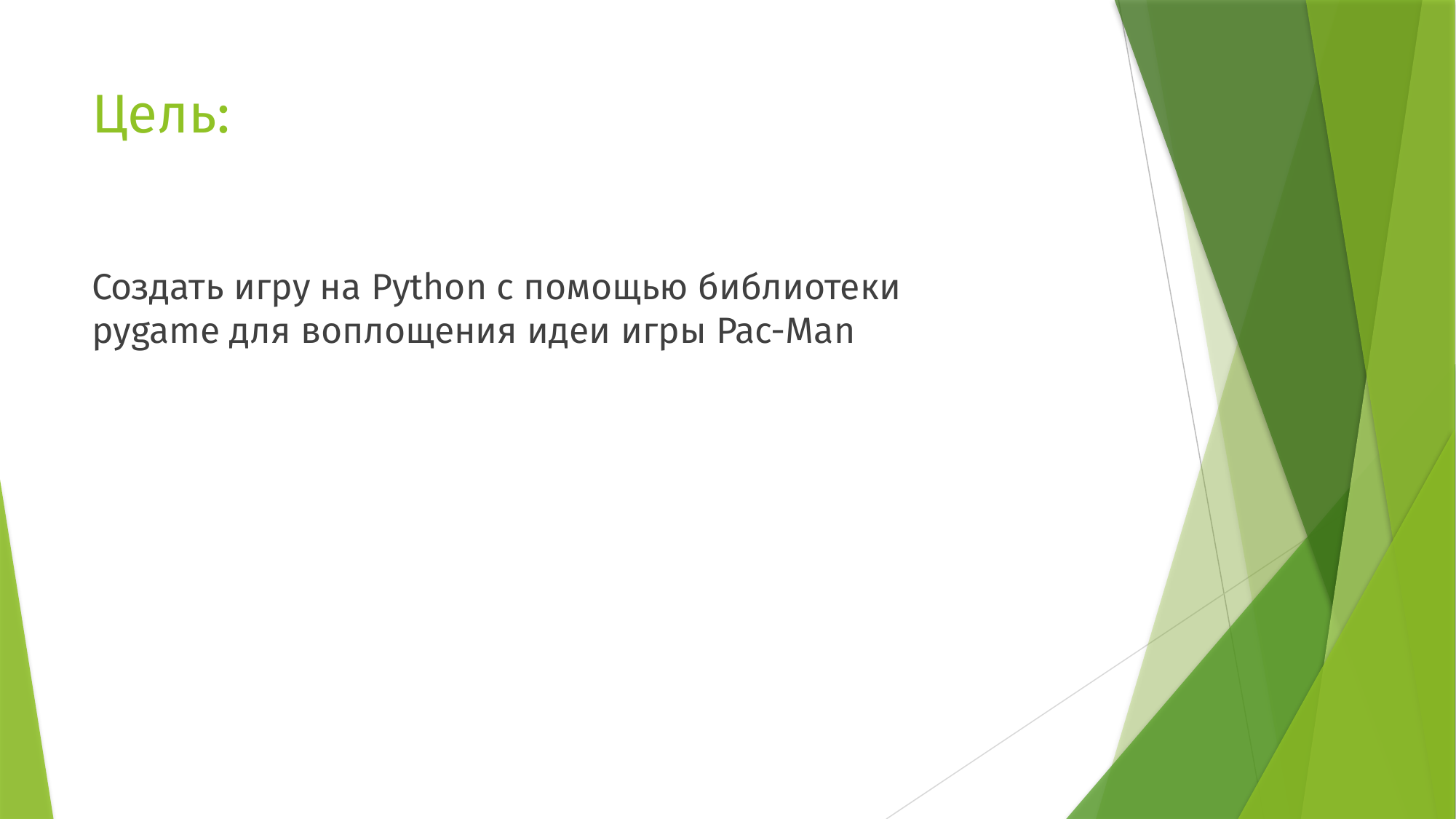

# Цель:
Создать игру на Python с помощью библиотеки pygame для воплощения идеи игры Pac-Man